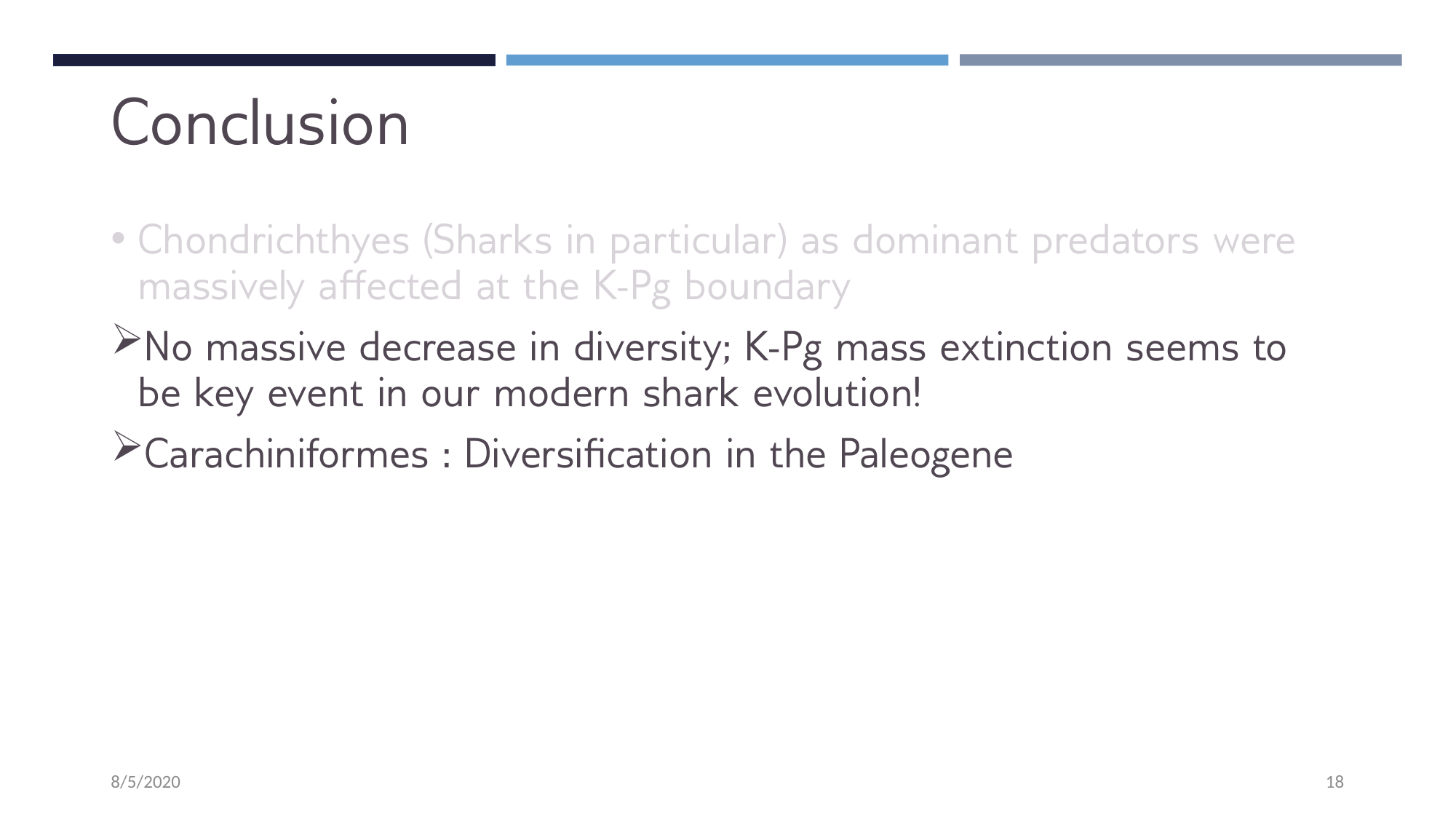

# Conclusion
Chondrichthyes (Sharks in particular) as dominant predators were massively affected at the K-Pg boundary
No massive decrease in diversity; K-Pg mass extinction seems to be key event in our modern shark evolution!
Carachiniformes : Diversification in the Paleogene

8/5/2020
18